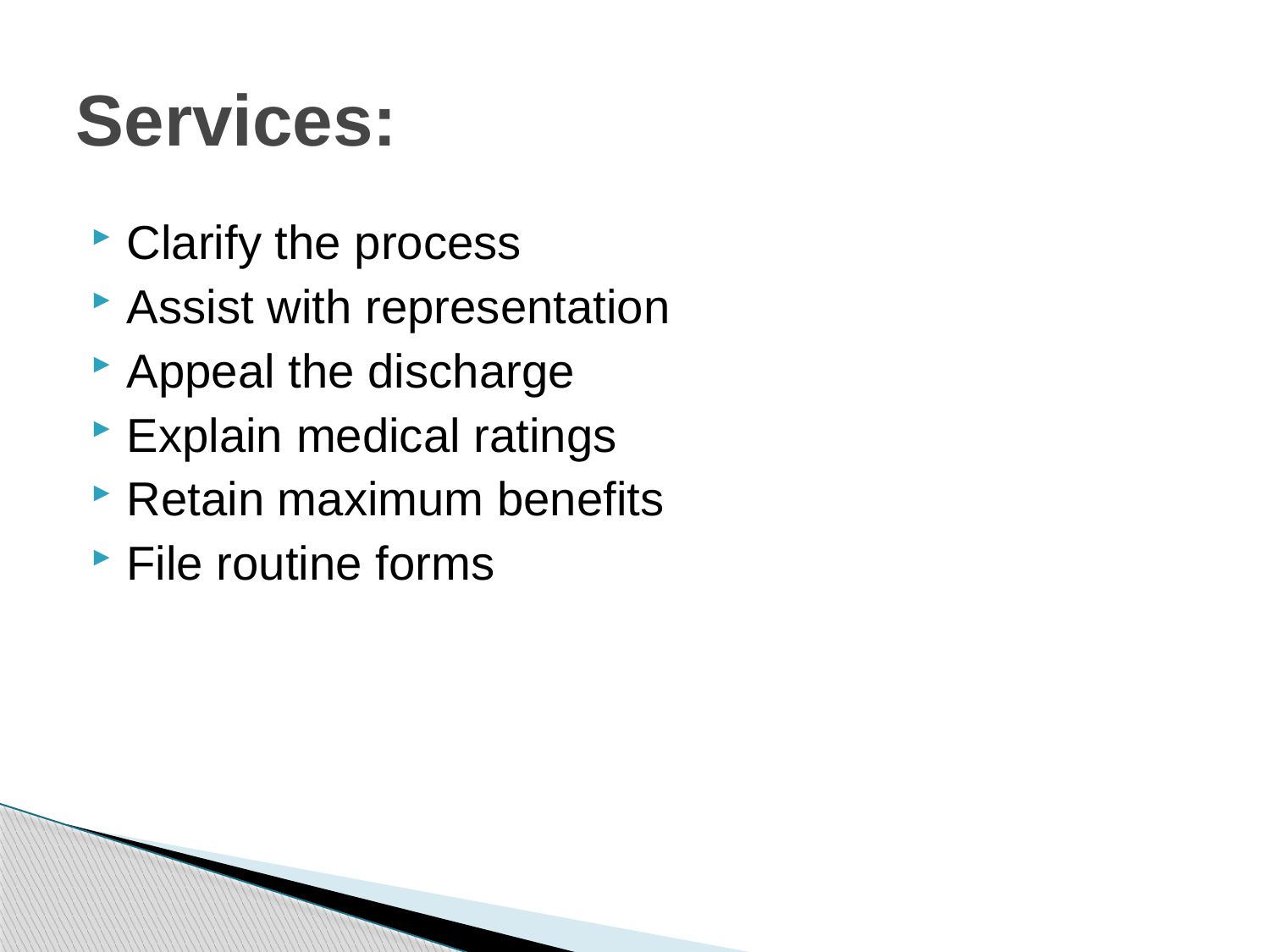

# Services:
Clarify the process
Assist with representation
Appeal the discharge
Explain medical ratings
Retain maximum benefits
File routine forms